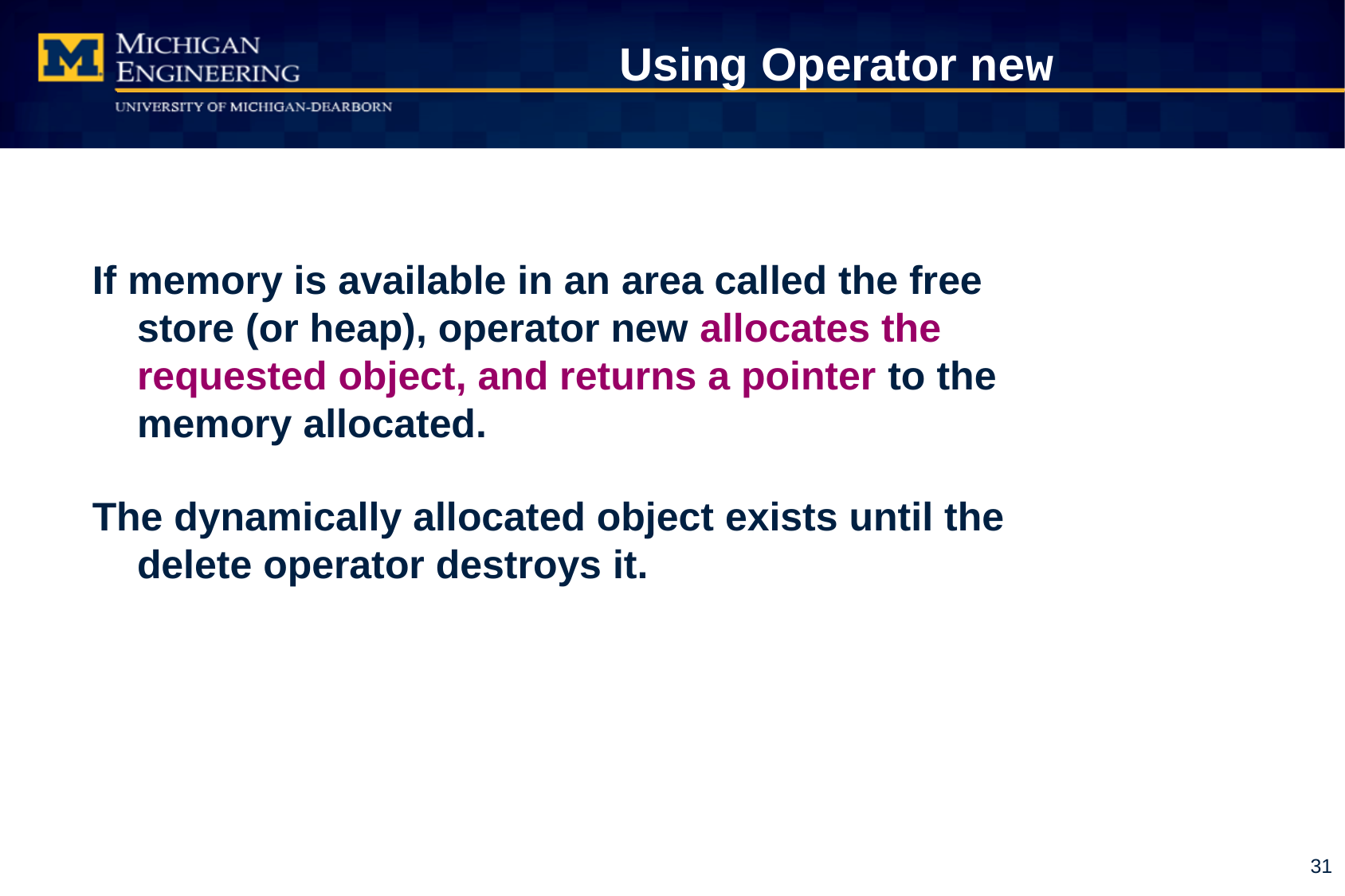

# Using Operator new
If memory is available in an area called the free store (or heap), operator new allocates the requested object, and returns a pointer to the memory allocated.

The dynamically allocated object exists until the delete operator destroys it.

31